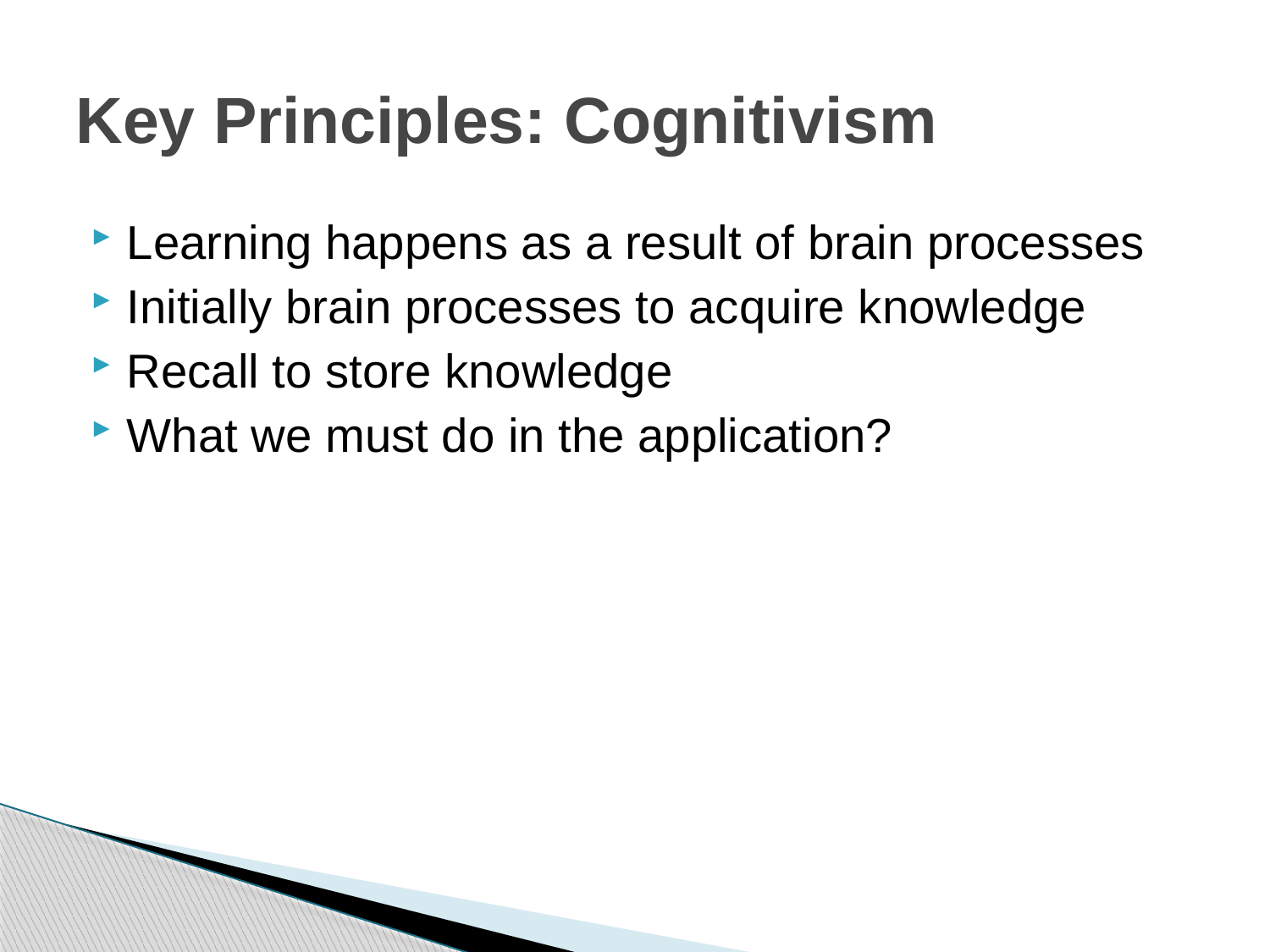

# Key Principles: Cognitivism
Learning happens as a result of brain processes
Initially brain processes to acquire knowledge
Recall to store knowledge
What we must do in the application?